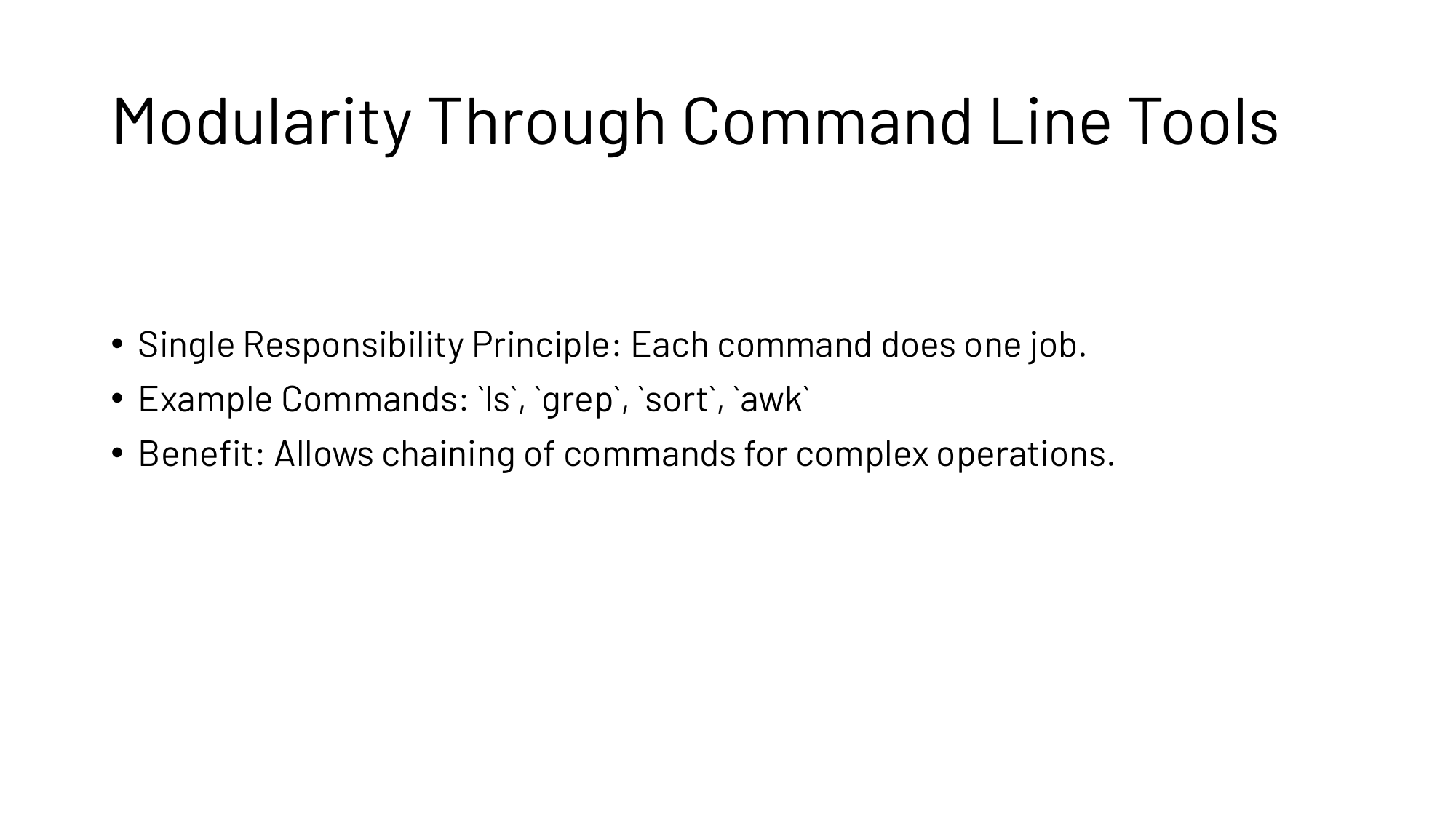

# Modularity Through Command Line Tools

Single Responsibility Principle: Each command does one job.
Example Commands: `ls`, `grep`, `sort`, `awk`
Benefit: Allows chaining of commands for complex operations.